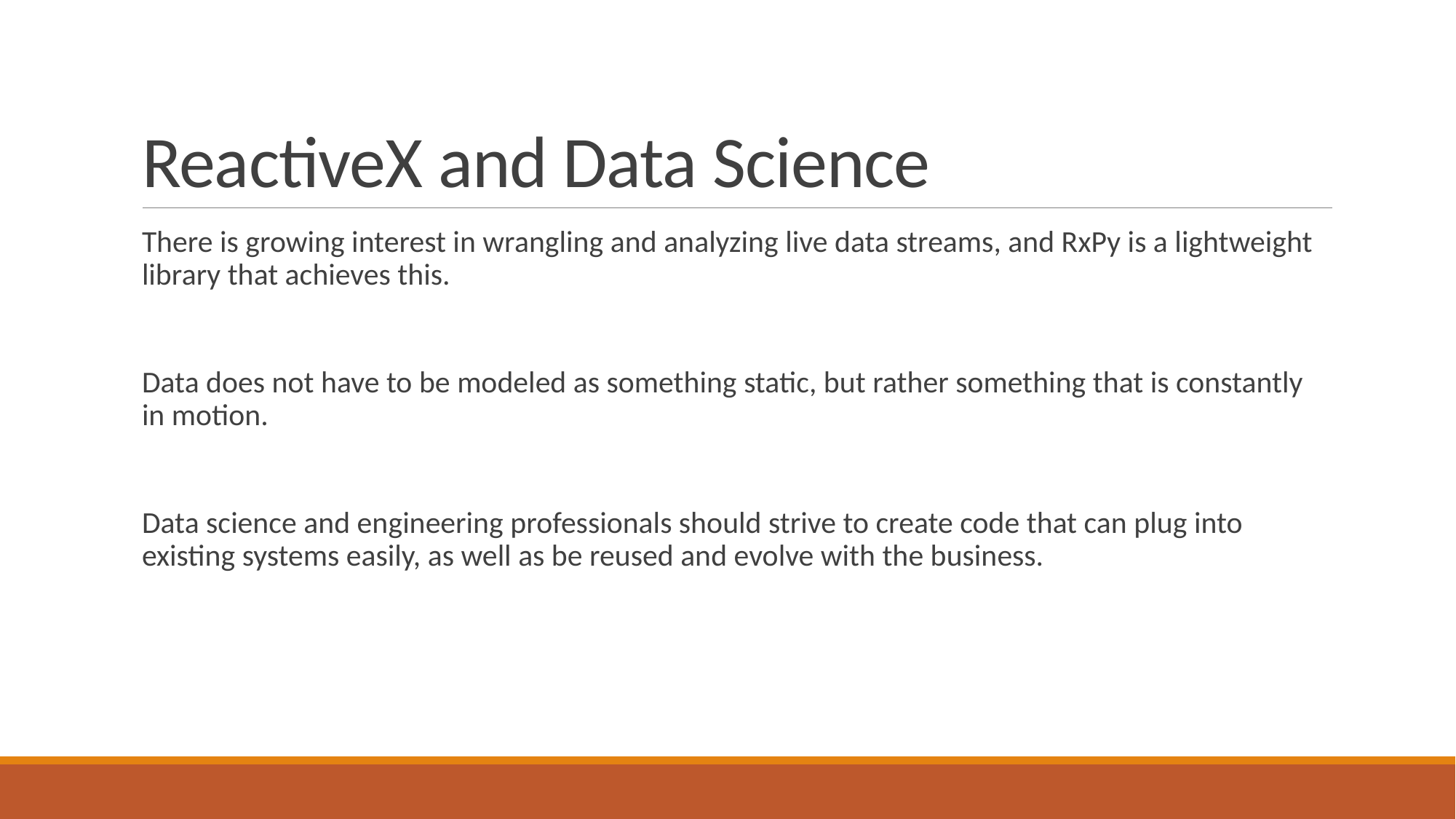

# ReactiveX and Data Science
There is growing interest in wrangling and analyzing live data streams, and RxPy is a lightweight library that achieves this.

Data does not have to be modeled as something static, but rather something that is constantly in motion.

Data science and engineering professionals should strive to create code that can plug into existing systems easily, as well as be reused and evolve with the business.